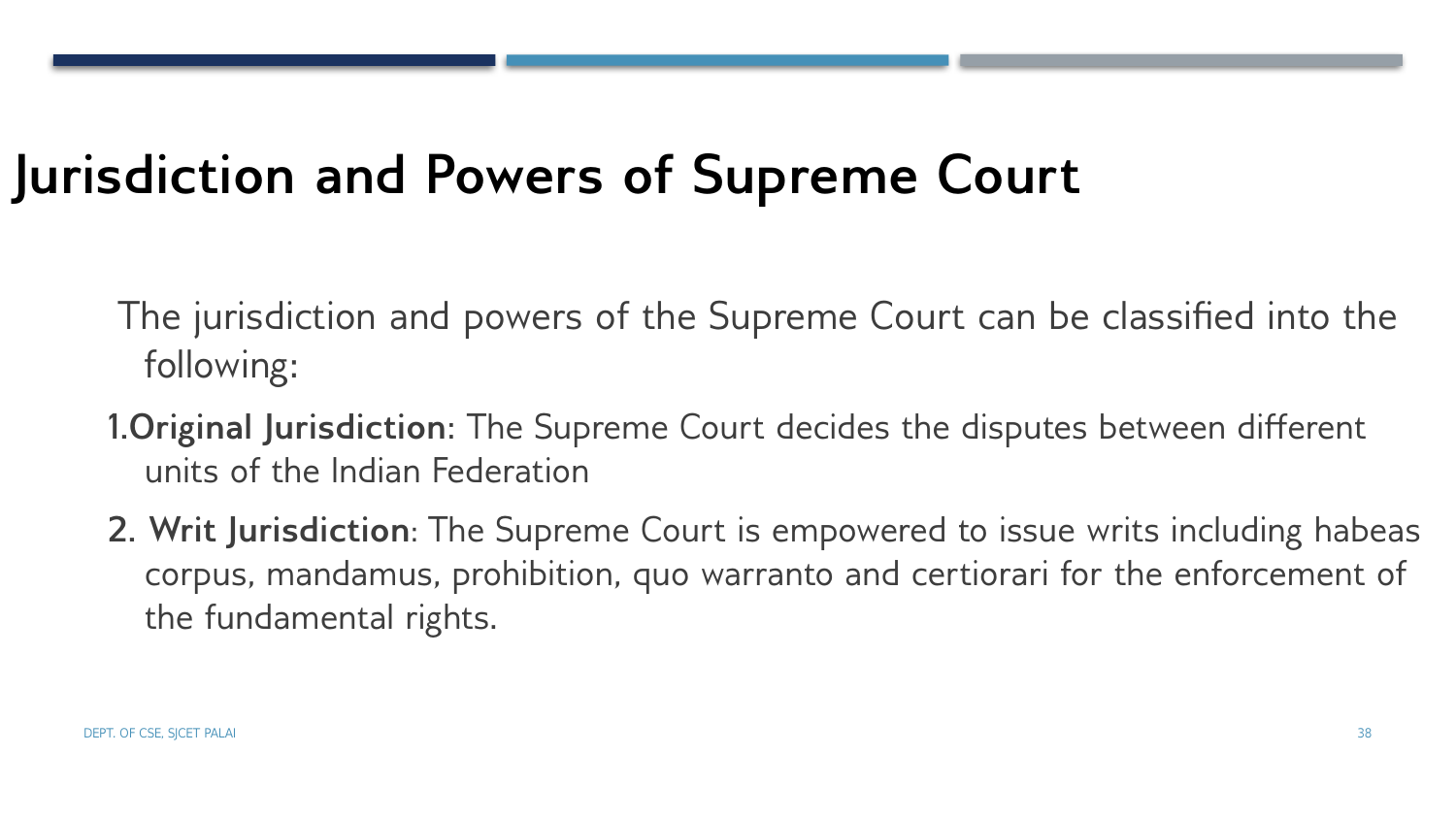

Jurisdiction and Powers of Supreme Court
 The jurisdiction and powers of the Supreme Court can be classified into the following:
1.Original Jurisdiction: The Supreme Court decides the disputes between different units of the Indian Federation
2. Writ Jurisdiction: The Supreme Court is empowered to issue writs including habeas corpus, mandamus, prohibition, quo warranto and certiorari for the enforcement of the fundamental rights.

Dept. of CSE, SJCET Palai
38